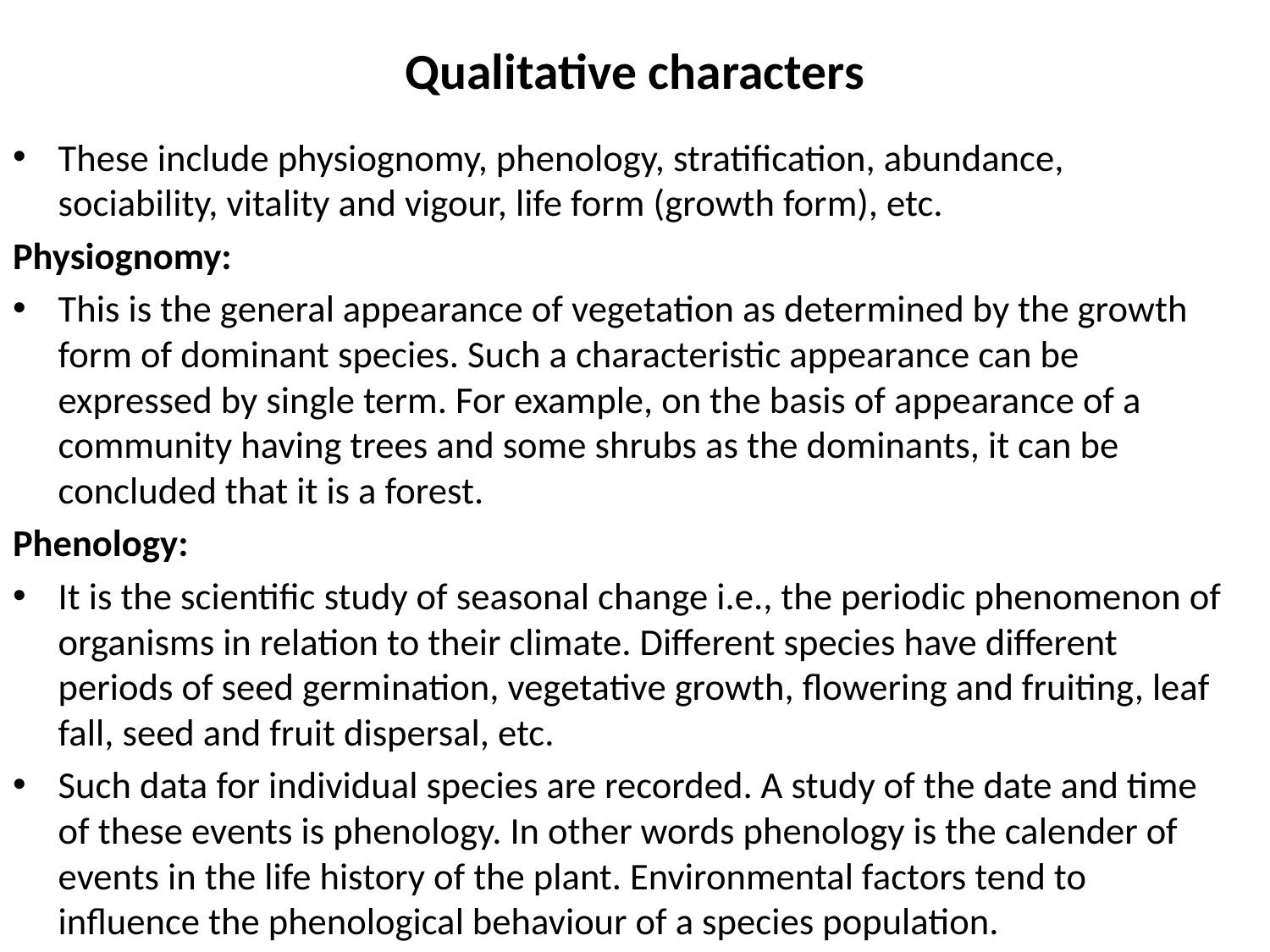

# Qualitative characters
These include physiognomy, phenology, stratification, abundance, sociability, vitality and vigour, life form (growth form), etc.
Physiognomy:
This is the general appearance of vegetation as determined by the growth form of dominant species. Such a characteristic appearance can be expressed by single term. For example, on the basis of appearance of a community having trees and some shrubs as the dominants, it can be concluded that it is a forest.
Phenology:
It is the scientific study of seasonal change i.e., the periodic phenomenon of organisms in relation to their climate. Different species have different periods of seed germi­nation, vegetative growth, flowering and fruiting, leaf fall, seed and fruit dispersal, etc.
Such data for individual species are recorded. A study of the date and time of these events is phenology. In other words phenology is the calender of events in the life history of the plant. Environmental factors tend to influence the phenological behaviour of a species population.